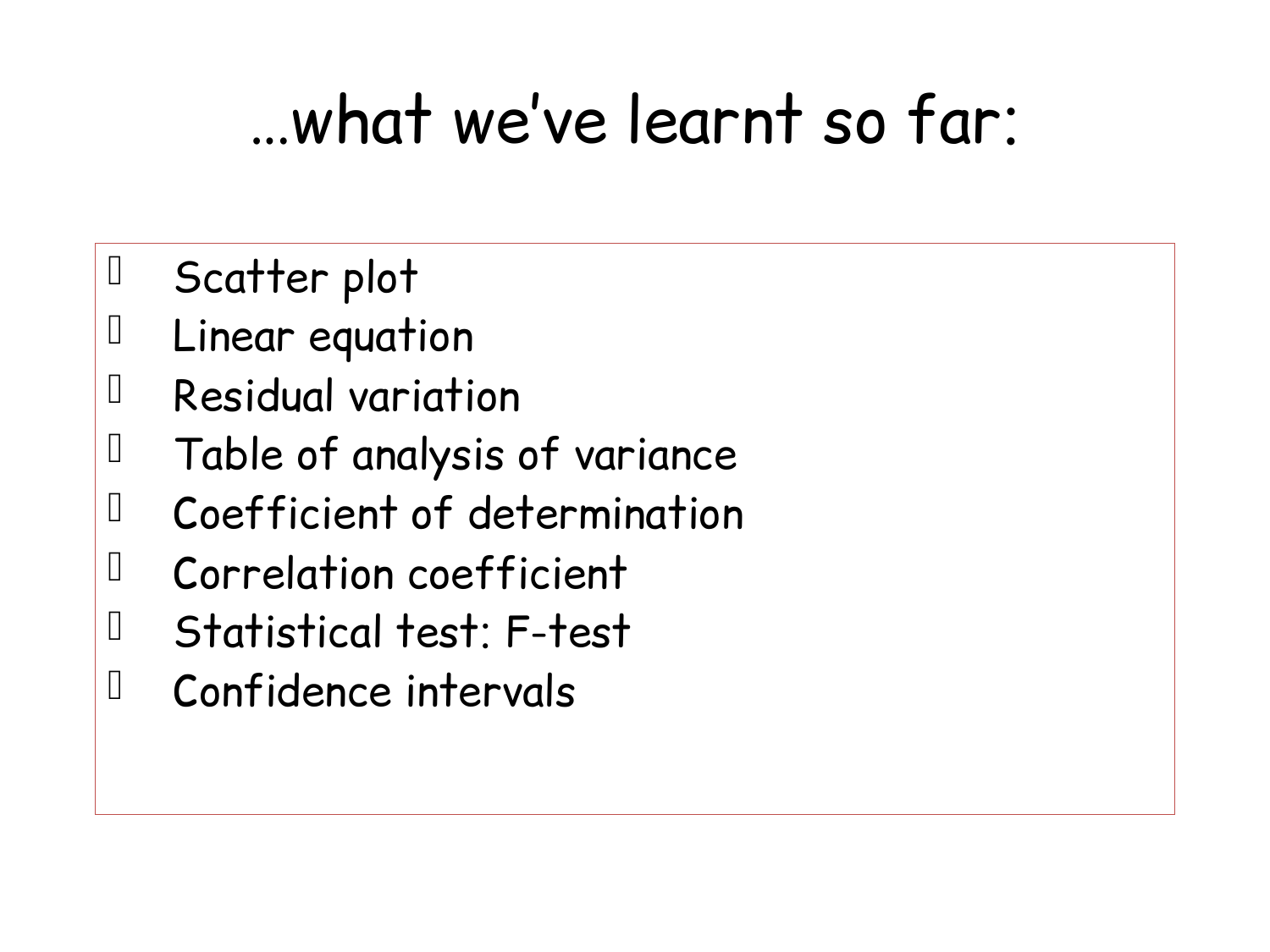

# …what we’ve learnt so far:
Scatter plot
Linear equation
Residual variation
Table of analysis of variance
Coefficient of determination
Correlation coefficient
Statistical test: F-test
Confidence intervals